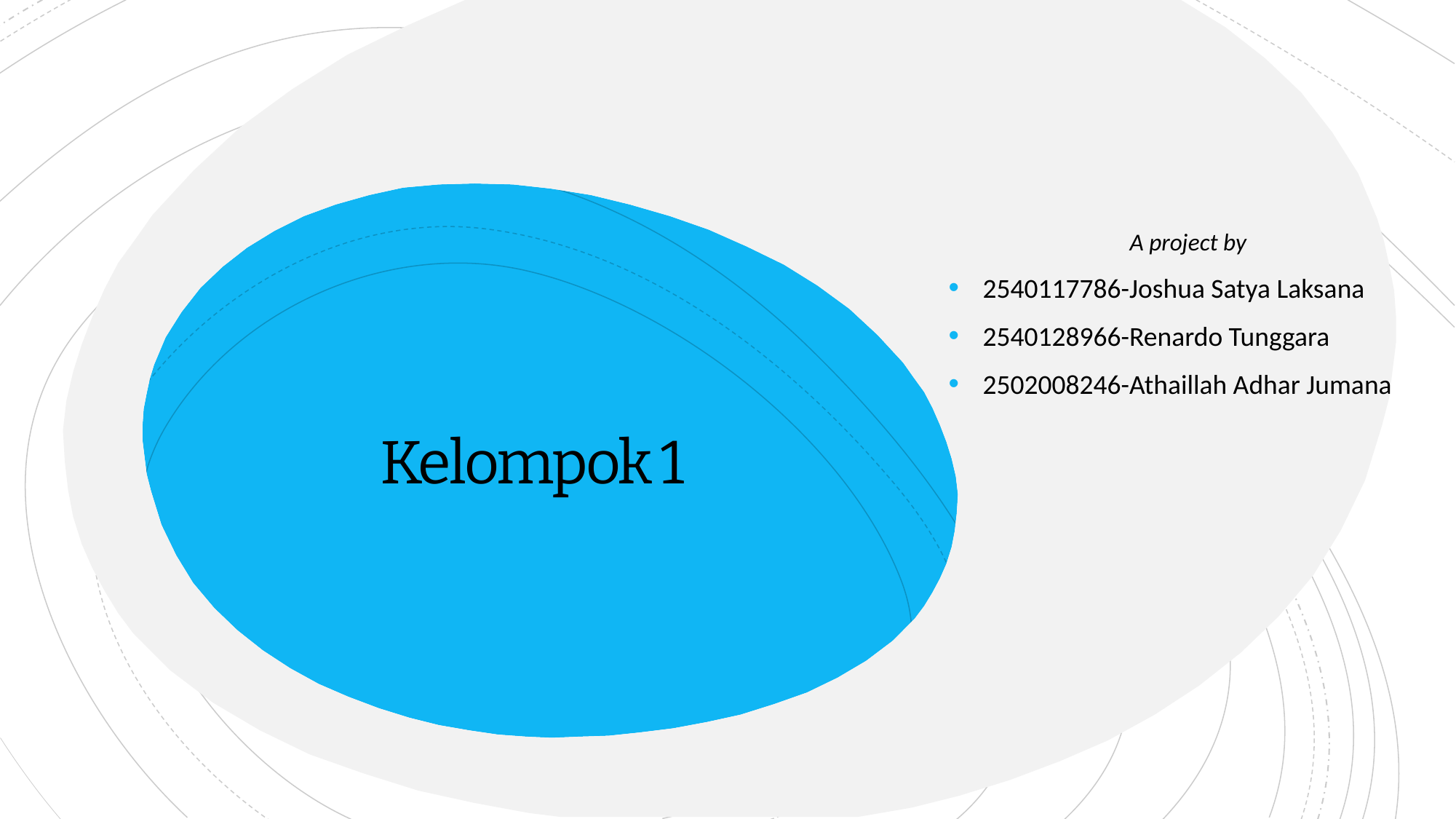

A project by
2540117786-Joshua Satya Laksana
2540128966-Renardo Tunggara
2502008246-Athaillah Adhar Jumana
# Kelompok 1
* See slide notes for page directions